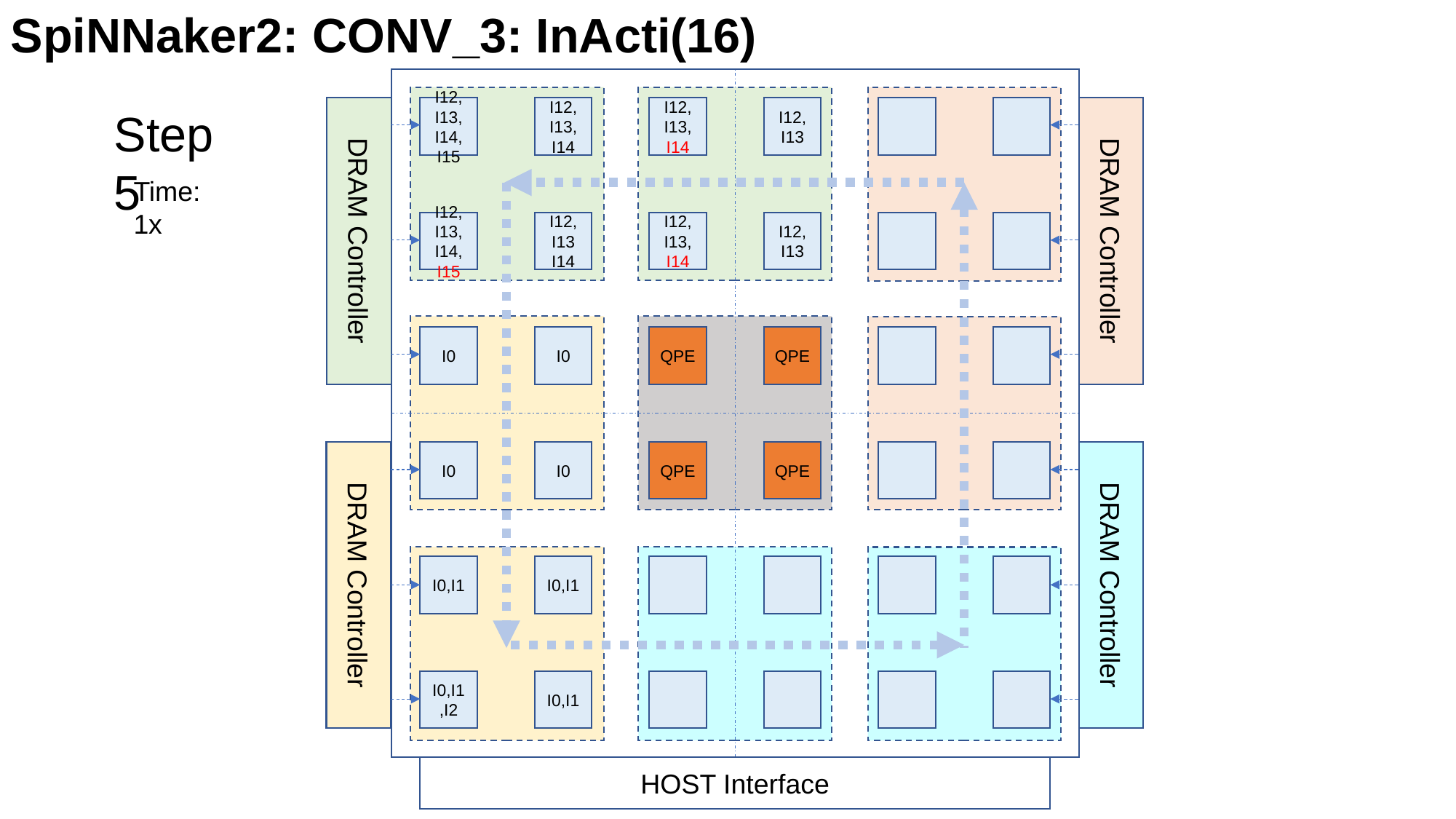

SpiNNaker2: CONV_3: InActi(16)

Step 5
I12,
I13,
I14,
I15
I12,
I13,
I14
I12,
I13,
I14
I12,
I13

DRAM Controller
DRAM Controller
Time: 1x
I12,
I13,
I14,
I15
I12,
I13
I14
I12,
I13,
I14
I12,
I13

I0
I0
QPE
QPE

DRAM Controller
I0
I0
QPE
QPE

DRAM Controller

I0,I1
I0,I1

I0,I1,I2
I0,I1

HOST Interface